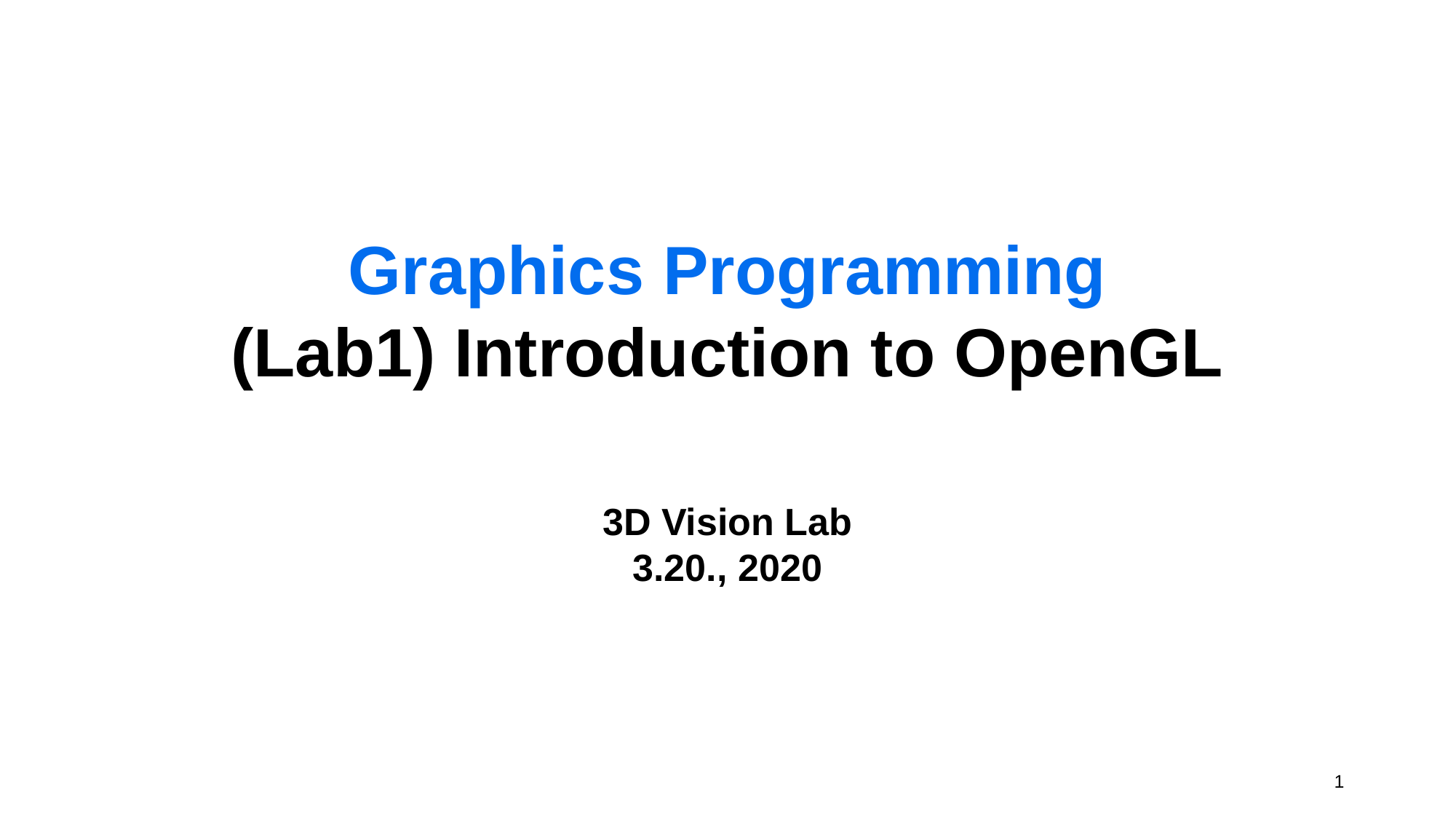

Graphics Programming
(Lab1) Introduction to OpenGL
3D Vision Lab
3.20., 2020

1